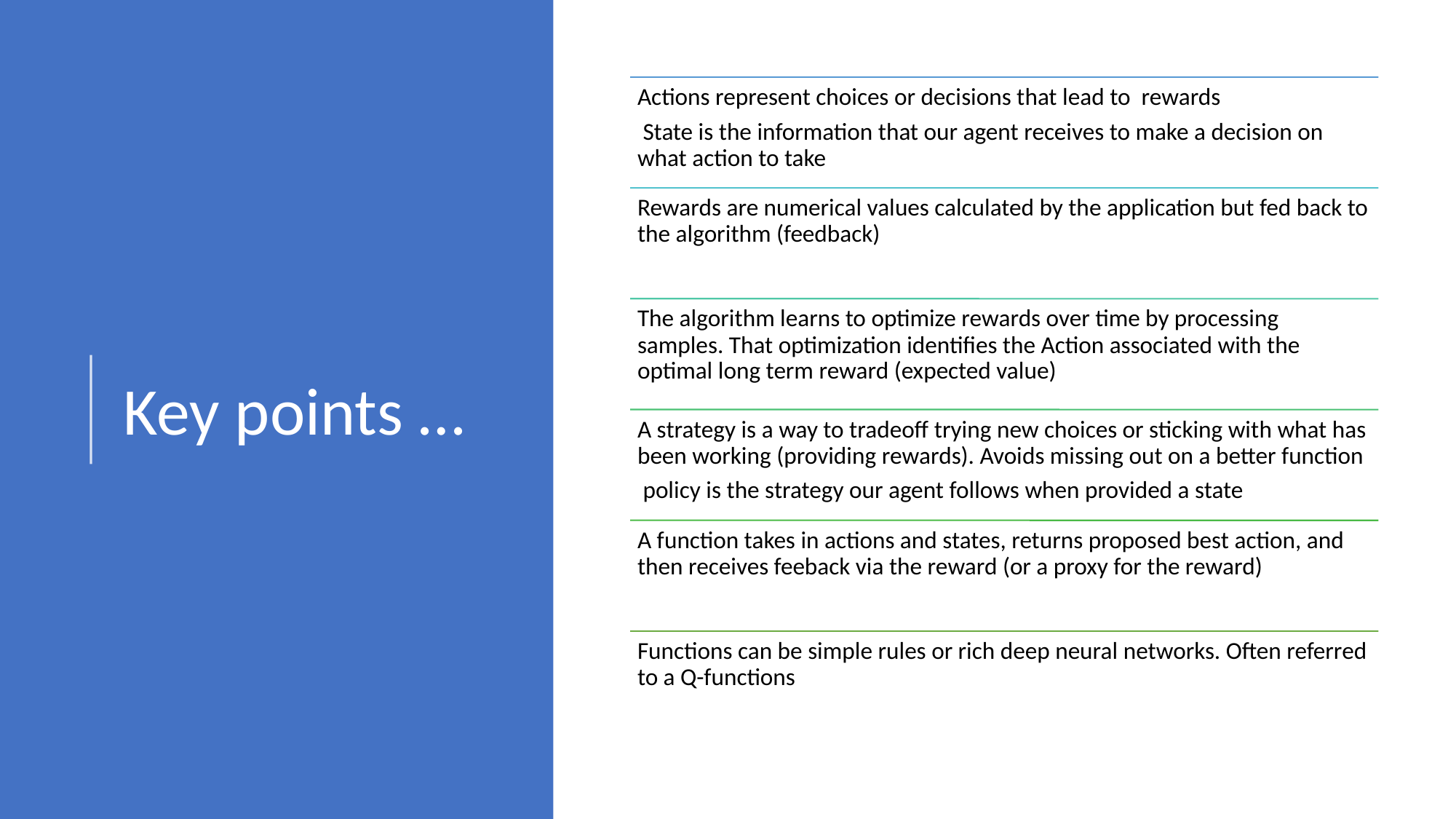

Actions represent choices or decisions that lead to  rewards
 State is the information that our agent receives to make a decision on what action to take
Rewards are numerical values calculated by the application but fed back to the algorithm (feedback)
The algorithm learns to optimize rewards over time by processing samples. That optimization identifies the Action associated with the optimal long term reward (expected value)
A strategy is a way to tradeoff trying new choices or sticking with what has been working (providing rewards). Avoids missing out on a better function
 policy is the strategy our agent follows when provided a state
A function takes in actions and states, returns proposed best action, and then receives feeback via the reward (or a proxy for the reward)
Functions can be simple rules or rich deep neural networks. Often referred to a Q-functions
# Key points …